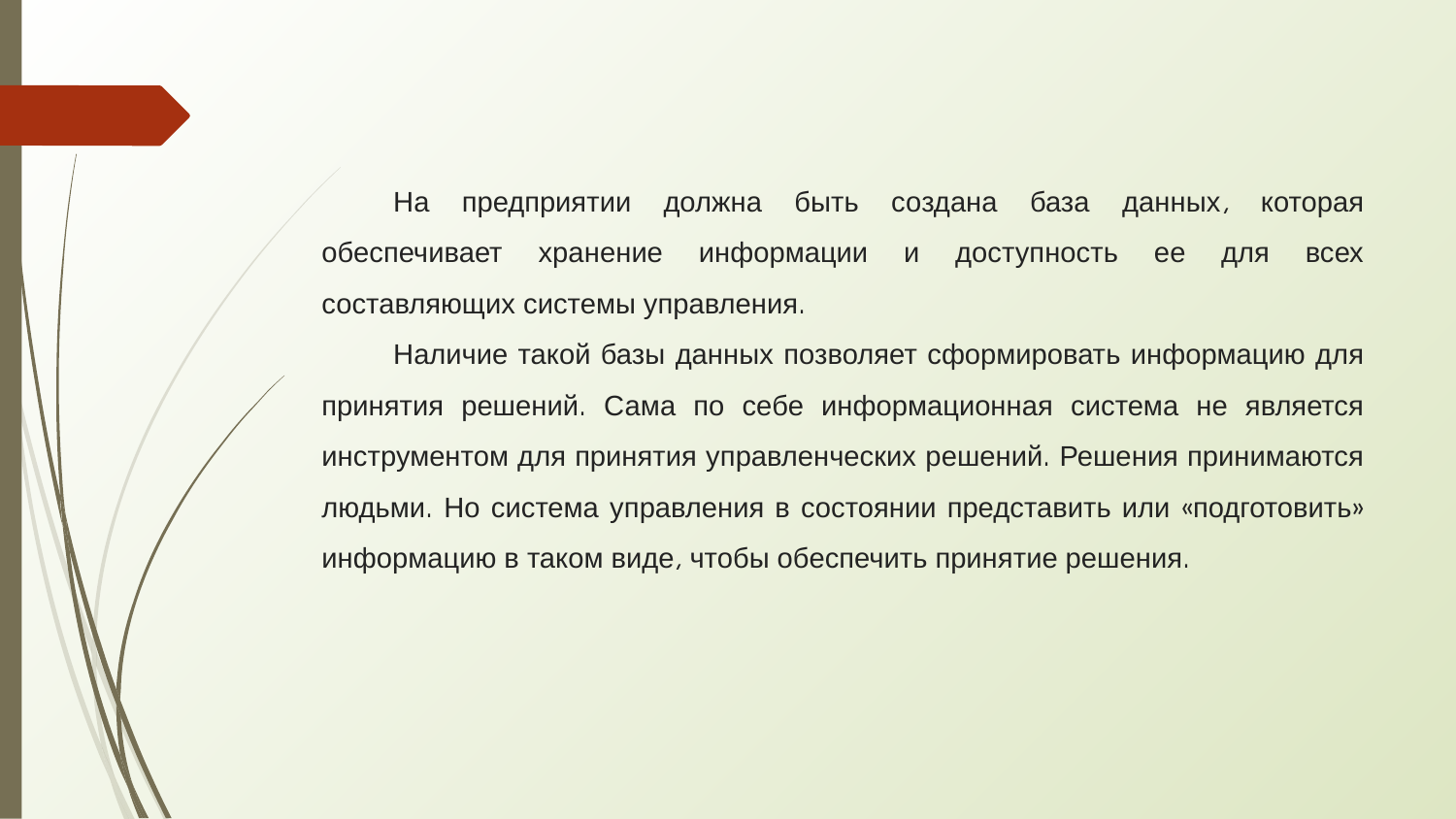

На предприятии должна быть создана база данных, которая обеспечивает хранение информации и доступность ее для всех составляющих системы управления.
Наличие такой базы данных позволяет сформировать информацию для принятия решений. Сама по себе информационная система не является инструментом для принятия управленческих решений. Решения принимаются людьми. Но система управления в состоянии представить или «подготовить» информацию в таком виде, чтобы обеспечить принятие решения.